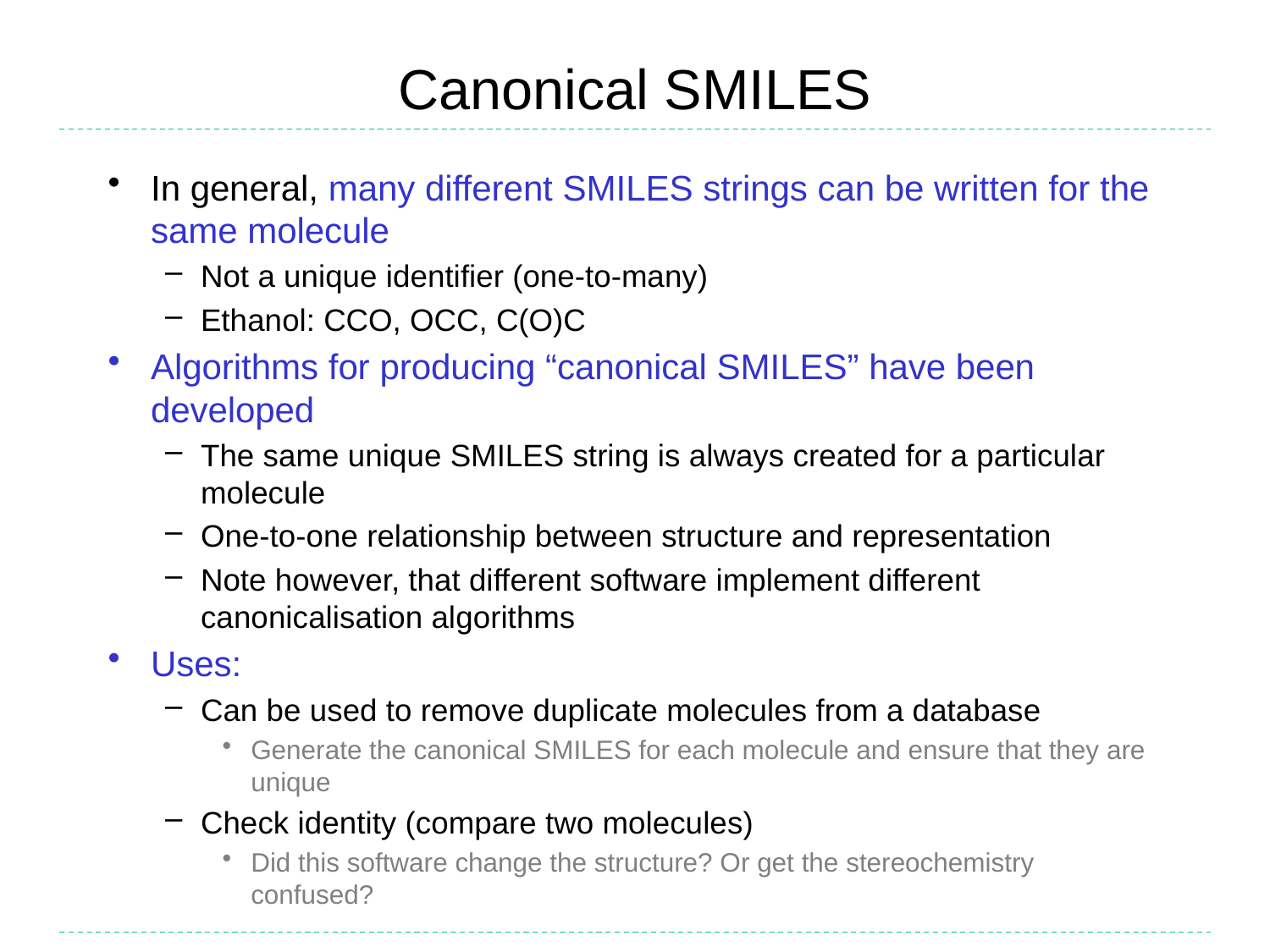

# Canonical SMILES
In general, many different SMILES strings can be written for the same molecule
Not a unique identifier (one-to-many)
Ethanol: CCO, OCC, C(O)C
Algorithms for producing “canonical SMILES” have been developed
The same unique SMILES string is always created for a particular molecule
One-to-one relationship between structure and representation
Note however, that different software implement different canonicalisation algorithms
Uses:
Can be used to remove duplicate molecules from a database
Generate the canonical SMILES for each molecule and ensure that they are unique
Check identity (compare two molecules)
Did this software change the structure? Or get the stereochemistry confused?